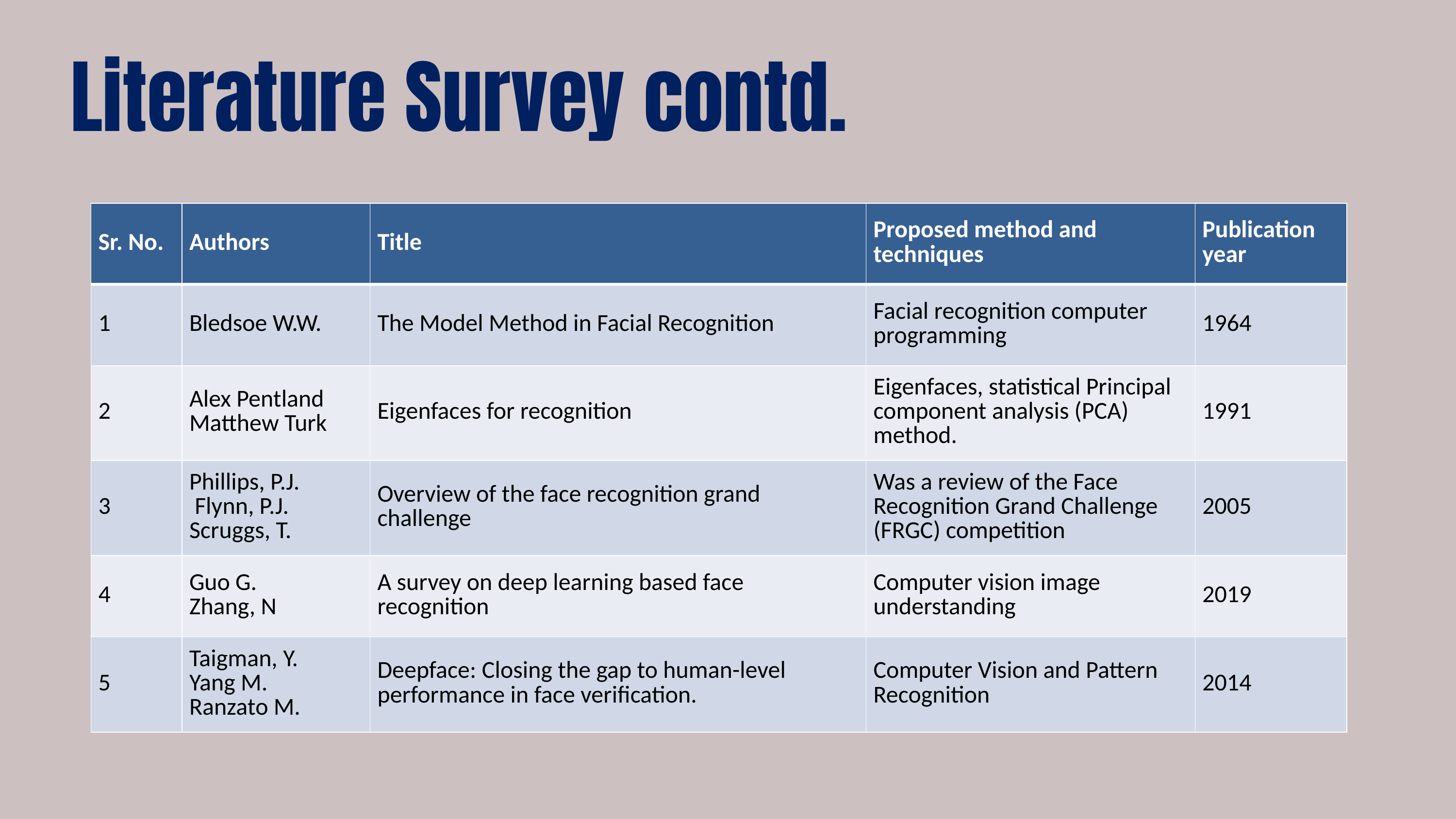

Literature Survey contd.
| Sr. No. | Authors | Title | Proposed method and techniques | Publication year |
| --- | --- | --- | --- | --- |
| 1 | Bledsoe W.W. | The Model Method in Facial Recognition | Facial recognition computer programming | 1964 |
| 2 | Alex Pentland Matthew Turk | Eigenfaces for recognition | Eigenfaces, statistical Principal component analysis (PCA) method. | 1991 |
| 3 | Phillips, P.J. Flynn, P.J. Scruggs, T. | Overview of the face recognition grand challenge | Was a review of the Face Recognition Grand Challenge (FRGC) competition | 2005 |
| 4 | Guo G. Zhang, N | A survey on deep learning based face recognition | Computer vision image understanding | 2019 |
| 5 | Taigman, Y. Yang M. Ranzato M. | Deepface: Closing the gap to human-level performance in face verification. | Computer Vision and Pattern Recognition | 2014 |